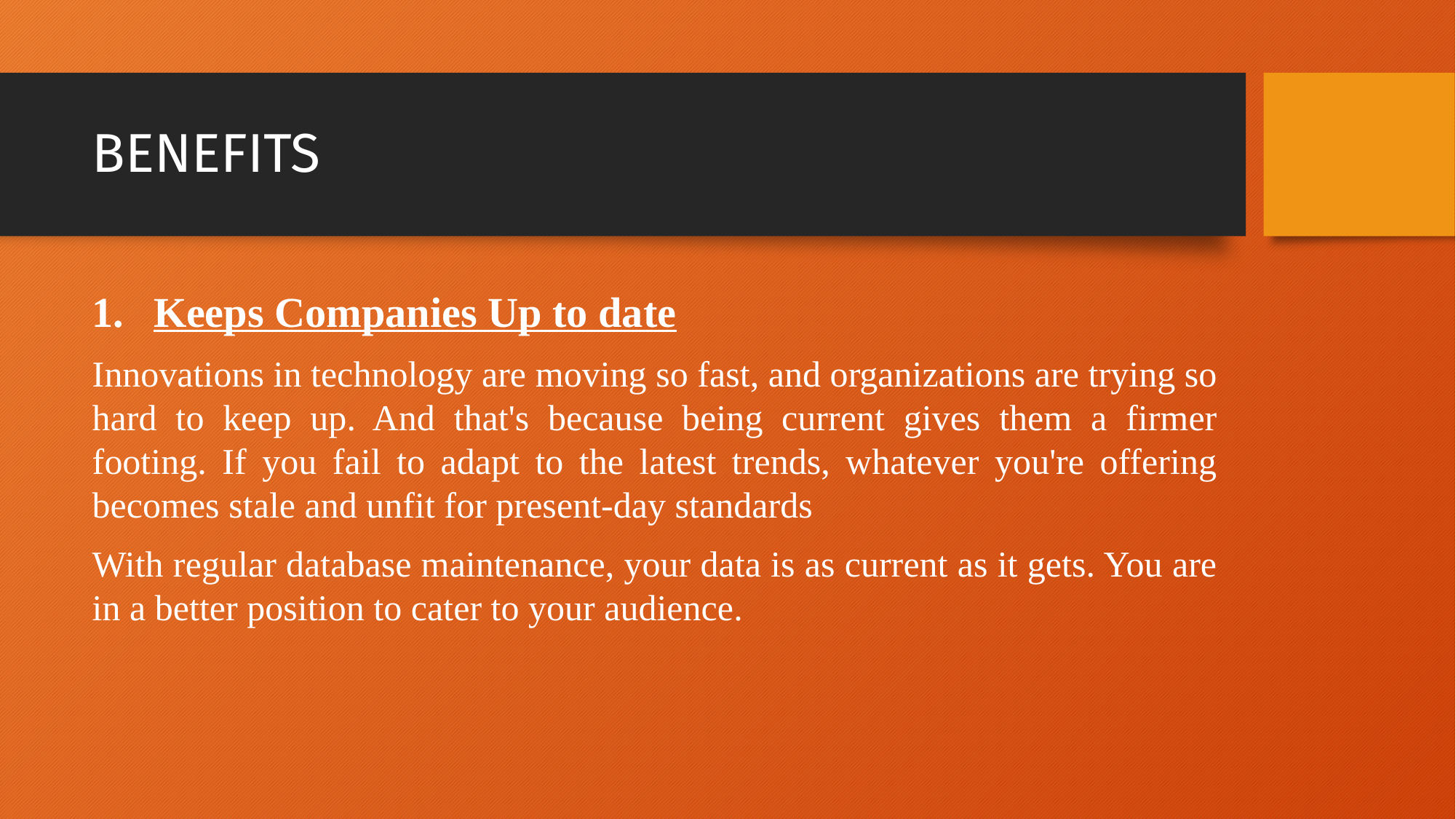

# BENEFITS
Keeps Companies Up to date
Innovations in technology are moving so fast, and organizations are trying so hard to keep up. And that's because being current gives them a firmer footing. If you fail to adapt to the latest trends, whatever you're offering becomes stale and unfit for present-day standards
With regular database maintenance, your data is as current as it gets. You are in a better position to cater to your audience.